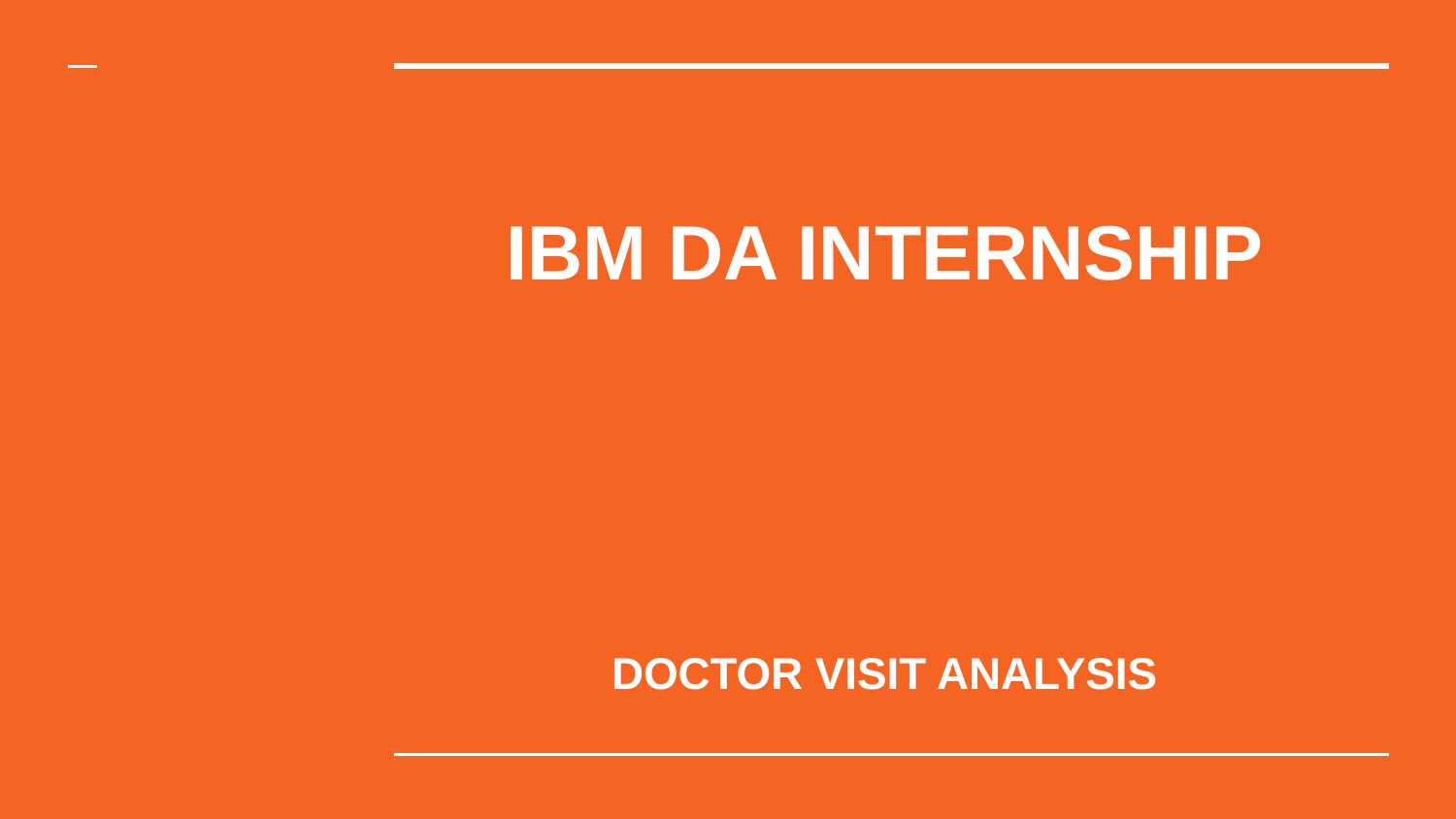

# IBM DA INTERNSHIP

DOCTOR VISIT ANALYSIS